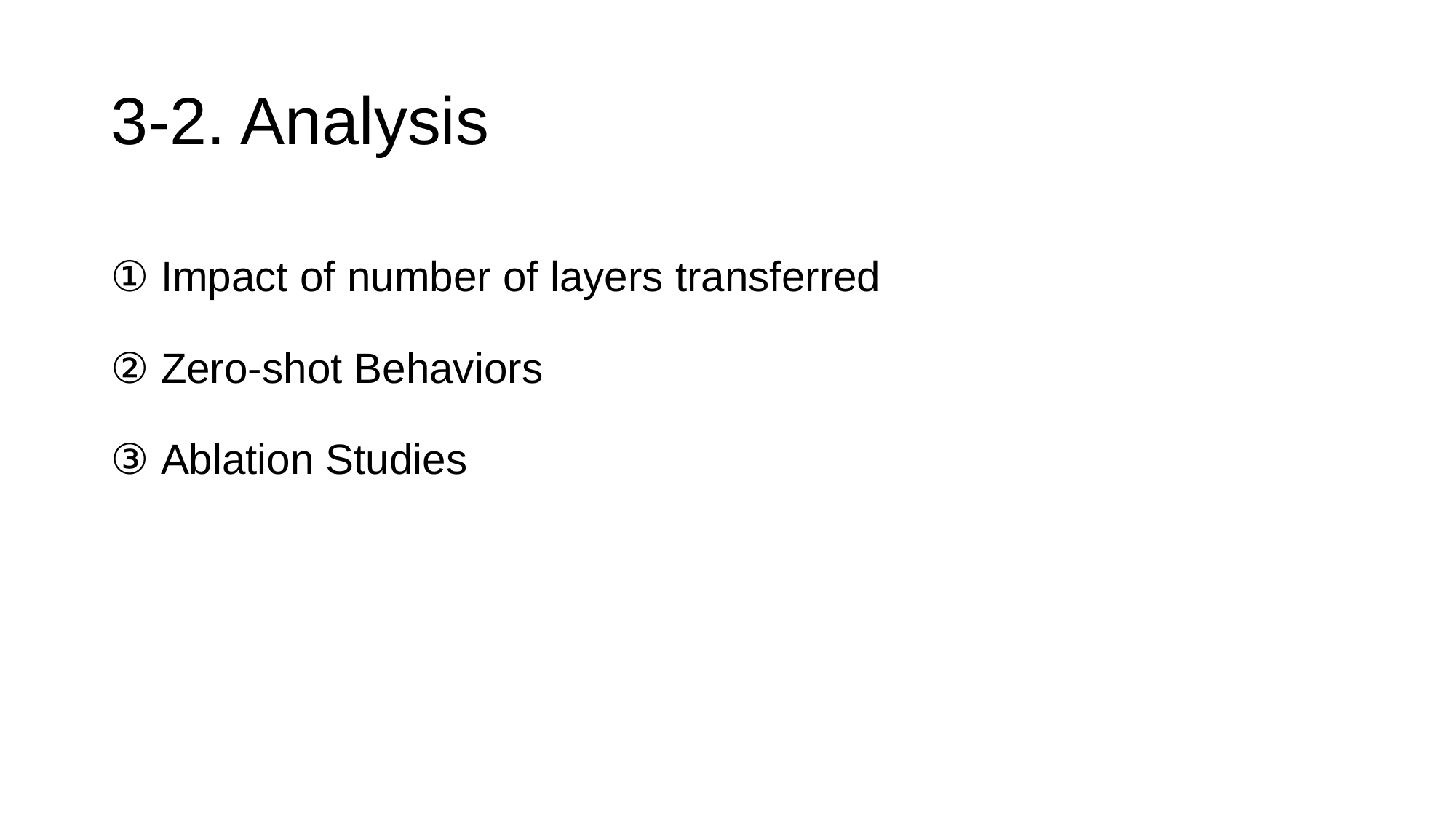

# 3-2. Analysis
① Impact of number of layers transferred
② Zero-shot Behaviors
③ Ablation Studies